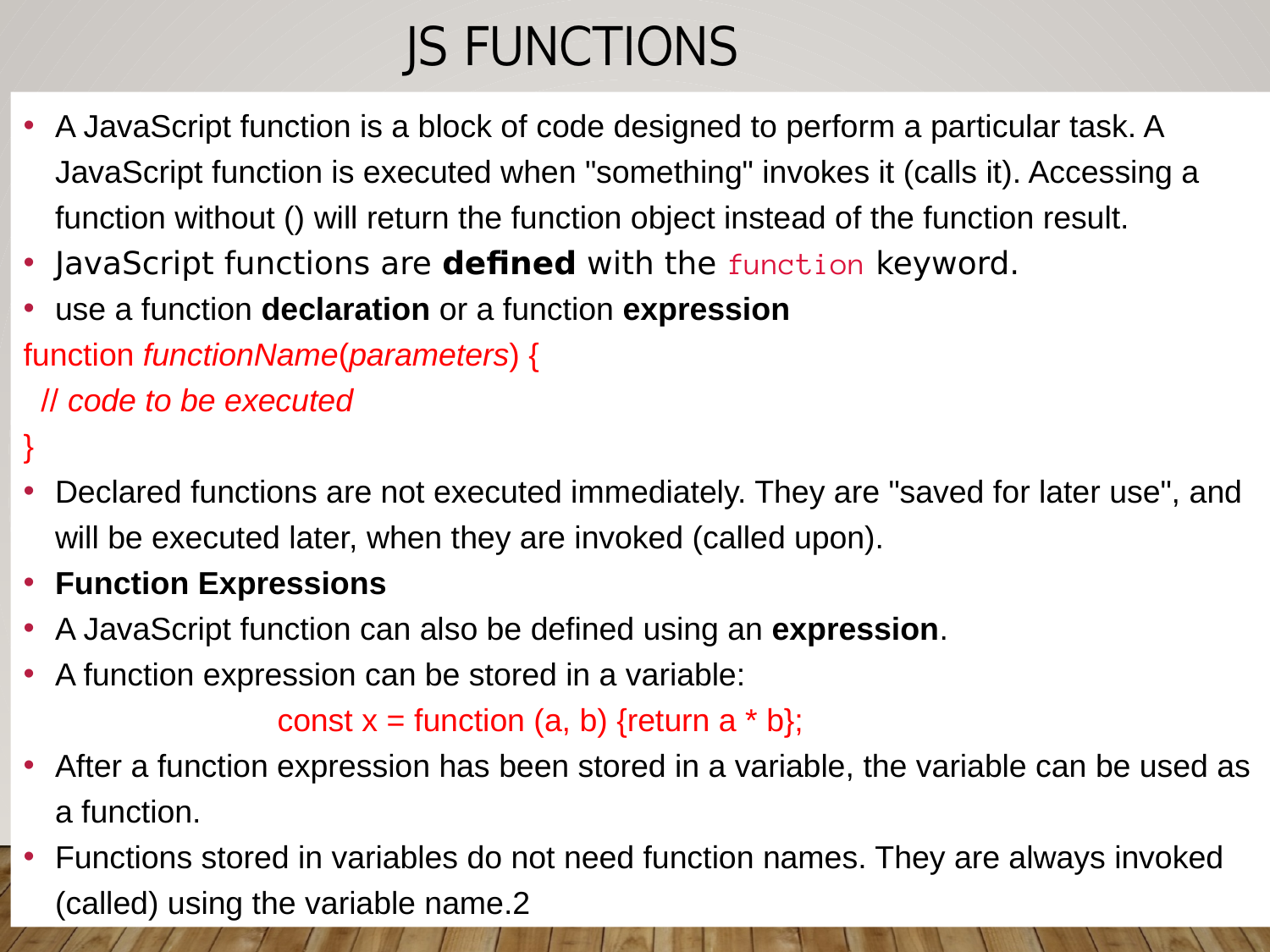

# JS Functions
A JavaScript function is a block of code designed to perform a particular task. A JavaScript function is executed when "something" invokes it (calls it). Accessing a function without () will return the function object instead of the function result.
JavaScript functions are defined with the function keyword.
use a function declaration or a function expression
function functionName(parameters) {
  // code to be executed
}
Declared functions are not executed immediately. They are "saved for later use", and will be executed later, when they are invoked (called upon).
Function Expressions
A JavaScript function can also be defined using an expression.
A function expression can be stored in a variable:
		const x = function (a, b) {return a * b};
After a function expression has been stored in a variable, the variable can be used as a function.
Functions stored in variables do not need function names. They are always invoked (called) using the variable name.2